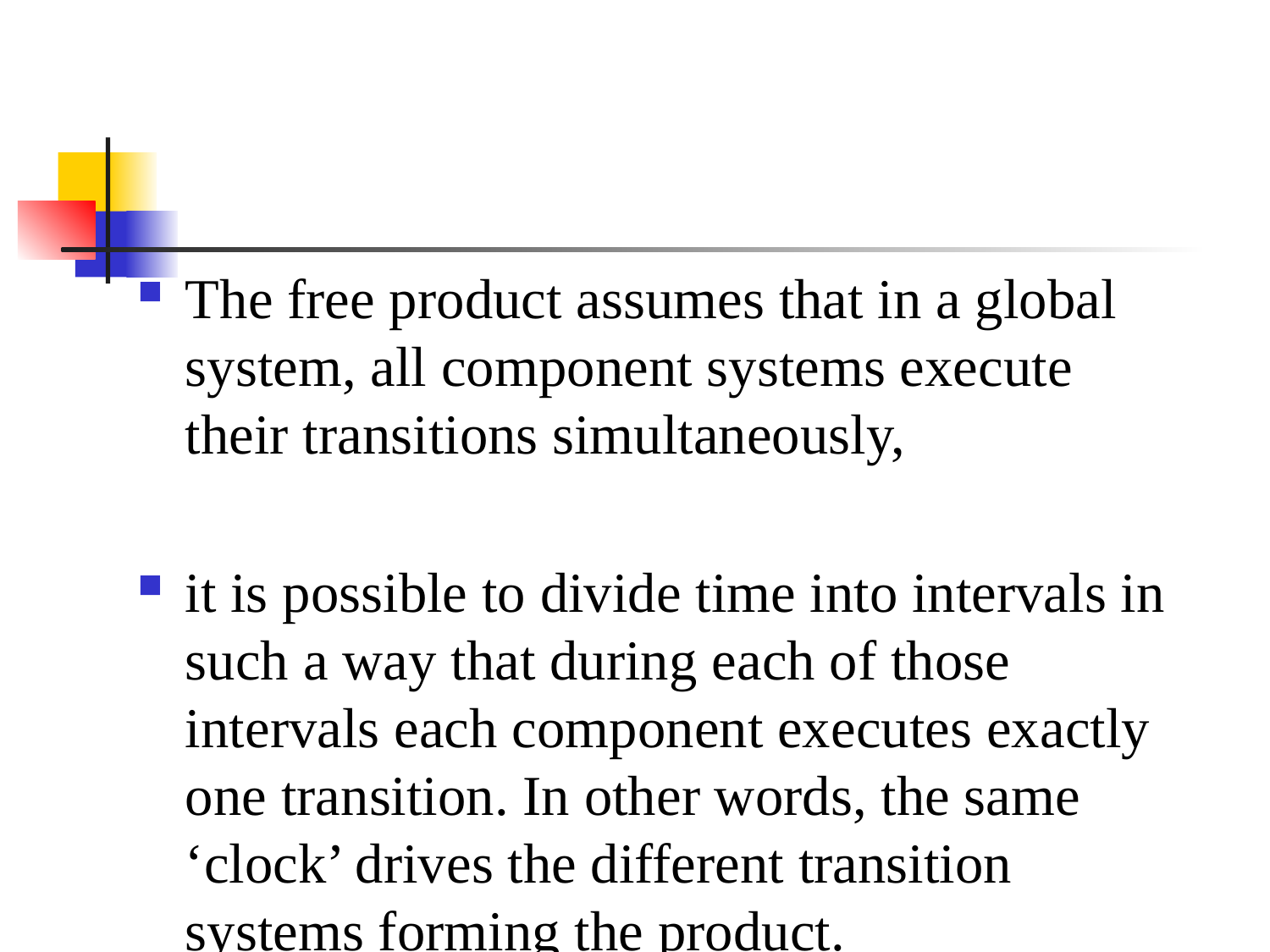

#
The free product assumes that in a global system, all component systems execute their transitions simultaneously,

it is possible to divide time into intervals in such a way that during each of those intervals each component executes exactly one transition. In other words, the same ‘clock’ drives the different transition systems forming the product.